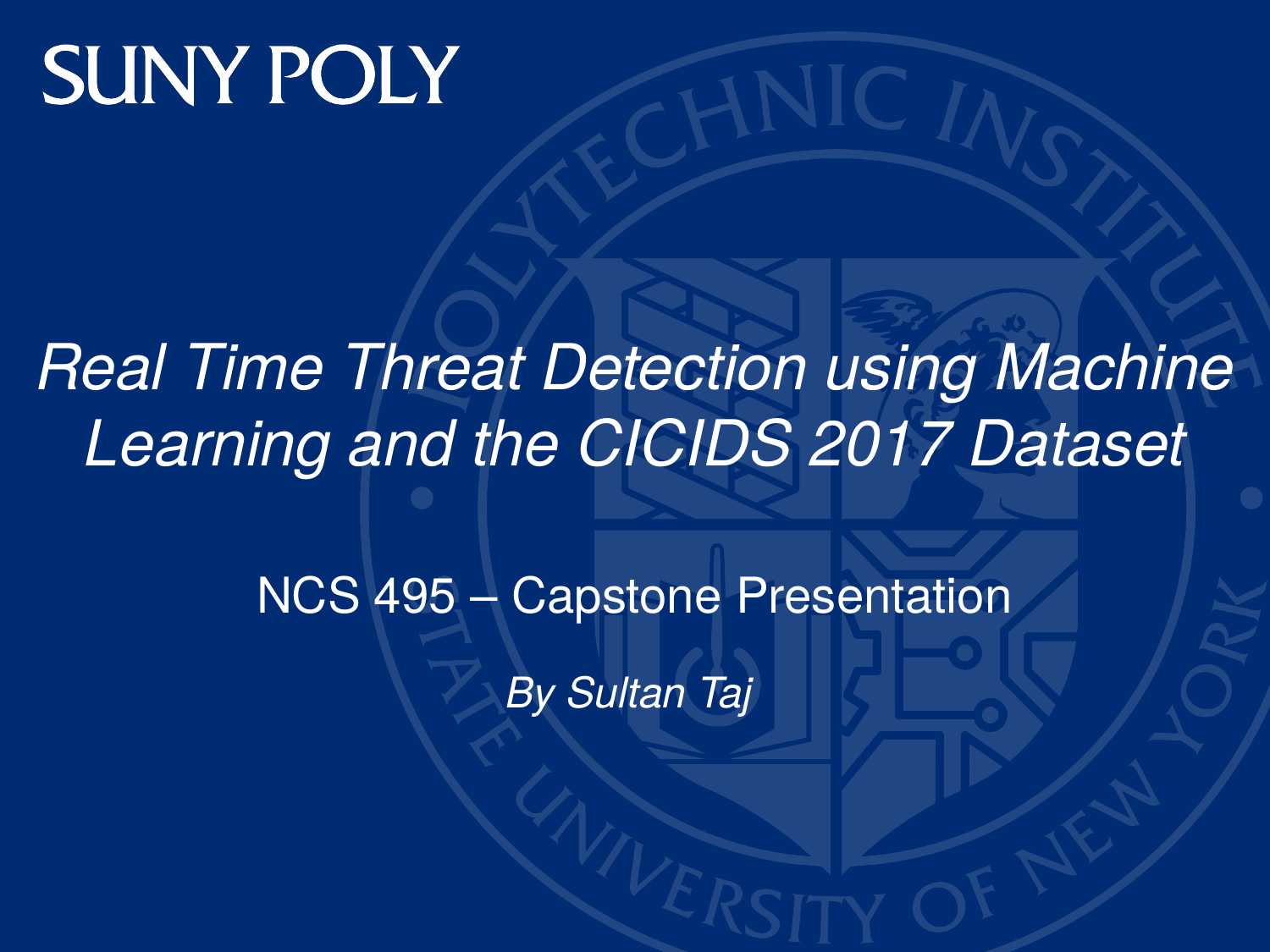

# Real Time Threat Detection using Machine Learning and the CICIDS 2017 Dataset
NCS 495 – Capstone Presentation

By Sultan Taj